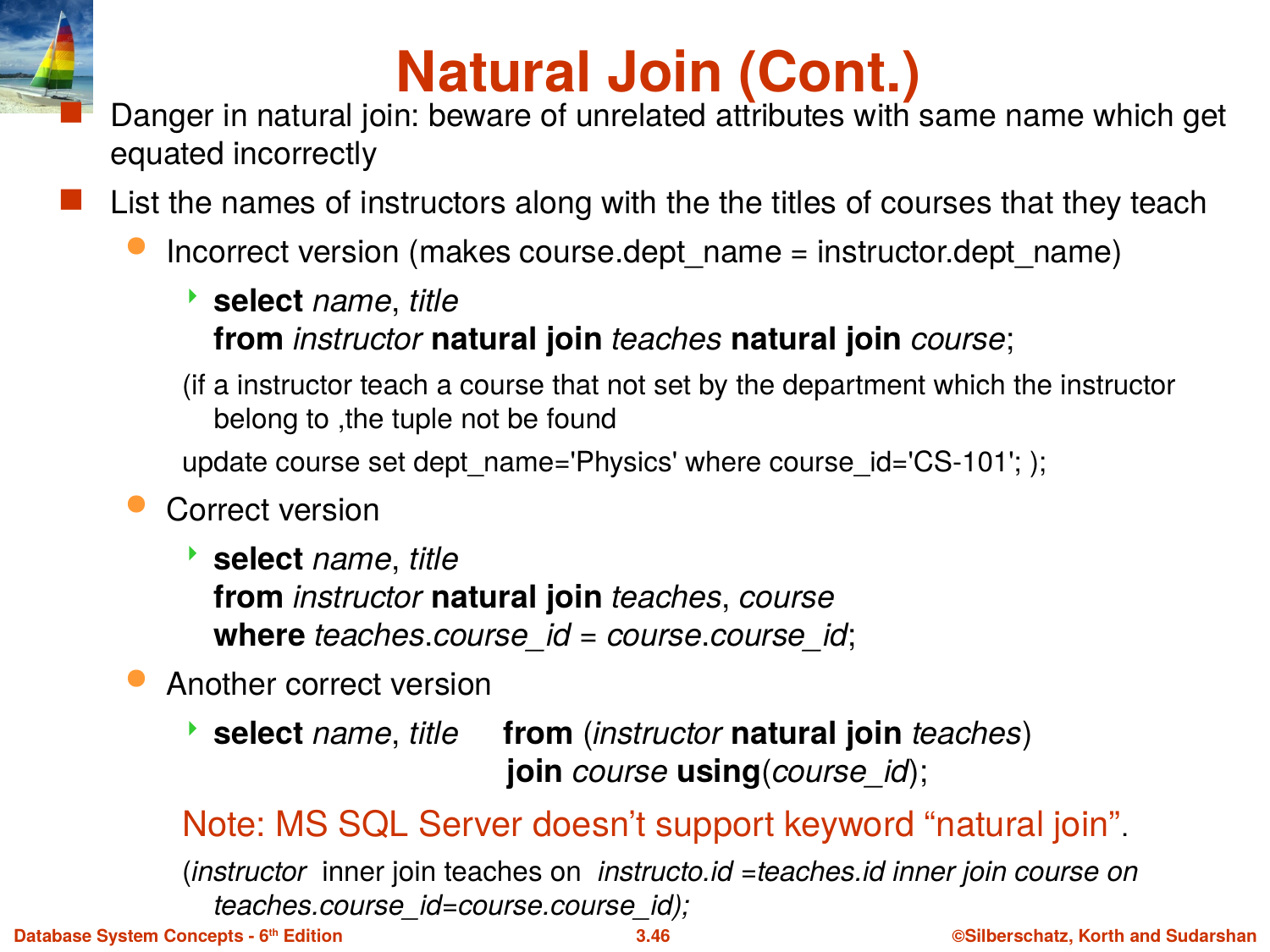

# Natural Join (Cont.)
Danger in natural join: beware of unrelated attributes with same name which get equated incorrectly
List the names of instructors along with the the titles of courses that they teach
Incorrect version (makes course.dept_name = instructor.dept_name)
select name, title
from instructor natural join teaches natural join course;
(if a instructor teach a course that not set by the department which the instructor belong to ,the tuple not be found
update course set dept_name='Physics' where course_id='CS-101'; );
Correct version
select name, title
from instructor natural join teaches, course
where teaches.course_id = course.course_id;
Another correct version
select name, title     from (instructor natural join teaches)
                                 join course using(course_id);
Note: MS SQL Server doesn’t support keyword “natural join”.
(instructor  inner join teaches on  instructo.id =teaches.id inner join course on teaches.course_id=course.course_id);